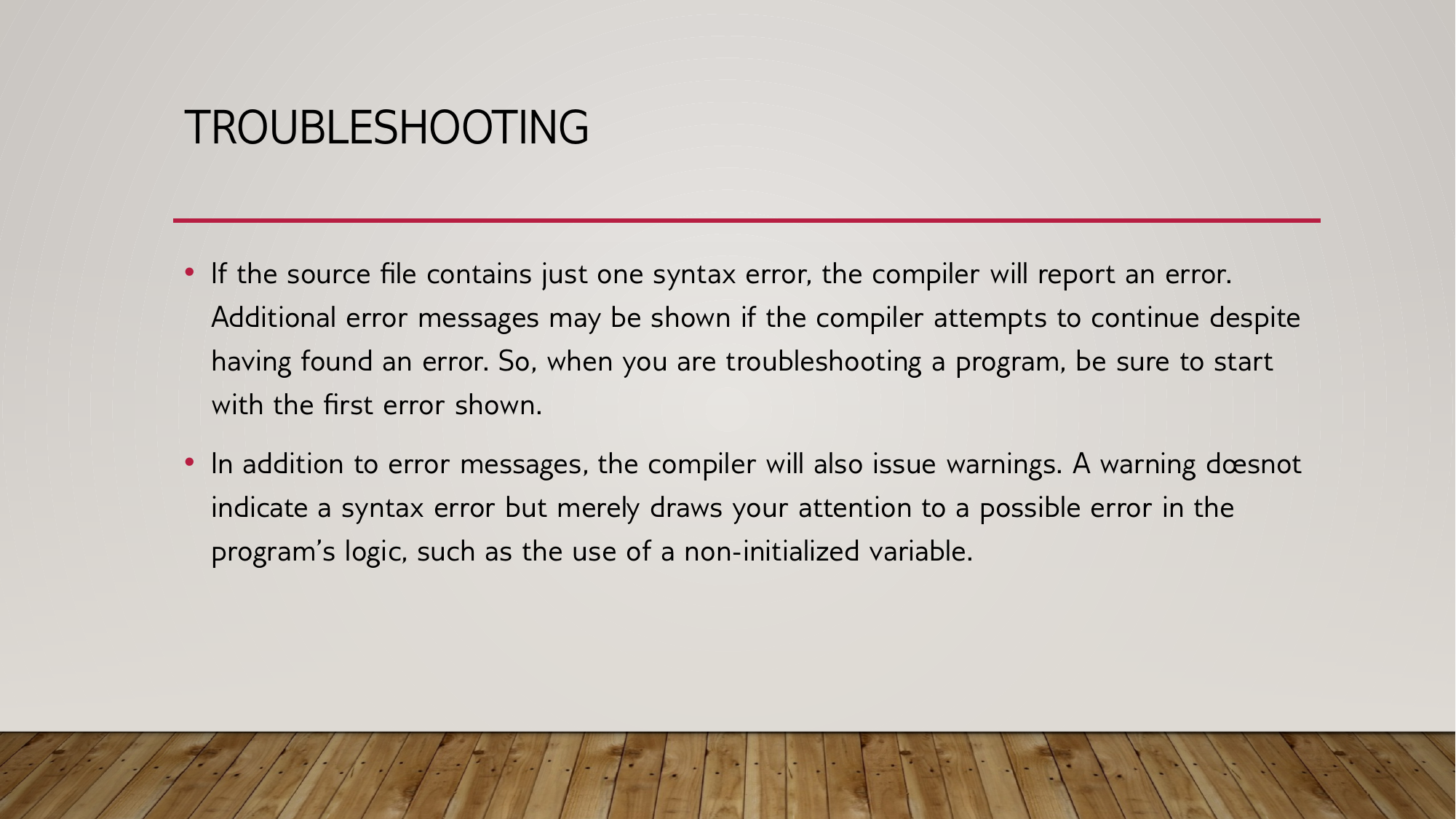

# Troubleshooting
If the source file contains just one syntax error, the compiler will report an error. Additional error messages may be shown if the compiler attempts to continue despite having found an error. So, when you are troubleshooting a program, be sure to start with the first error shown.
In addition to error messages, the compiler will also issue warnings. A warning doesnot indicate a syntax error but merely draws your attention to a possible error in the program’s logic, such as the use of a non-initialized variable.